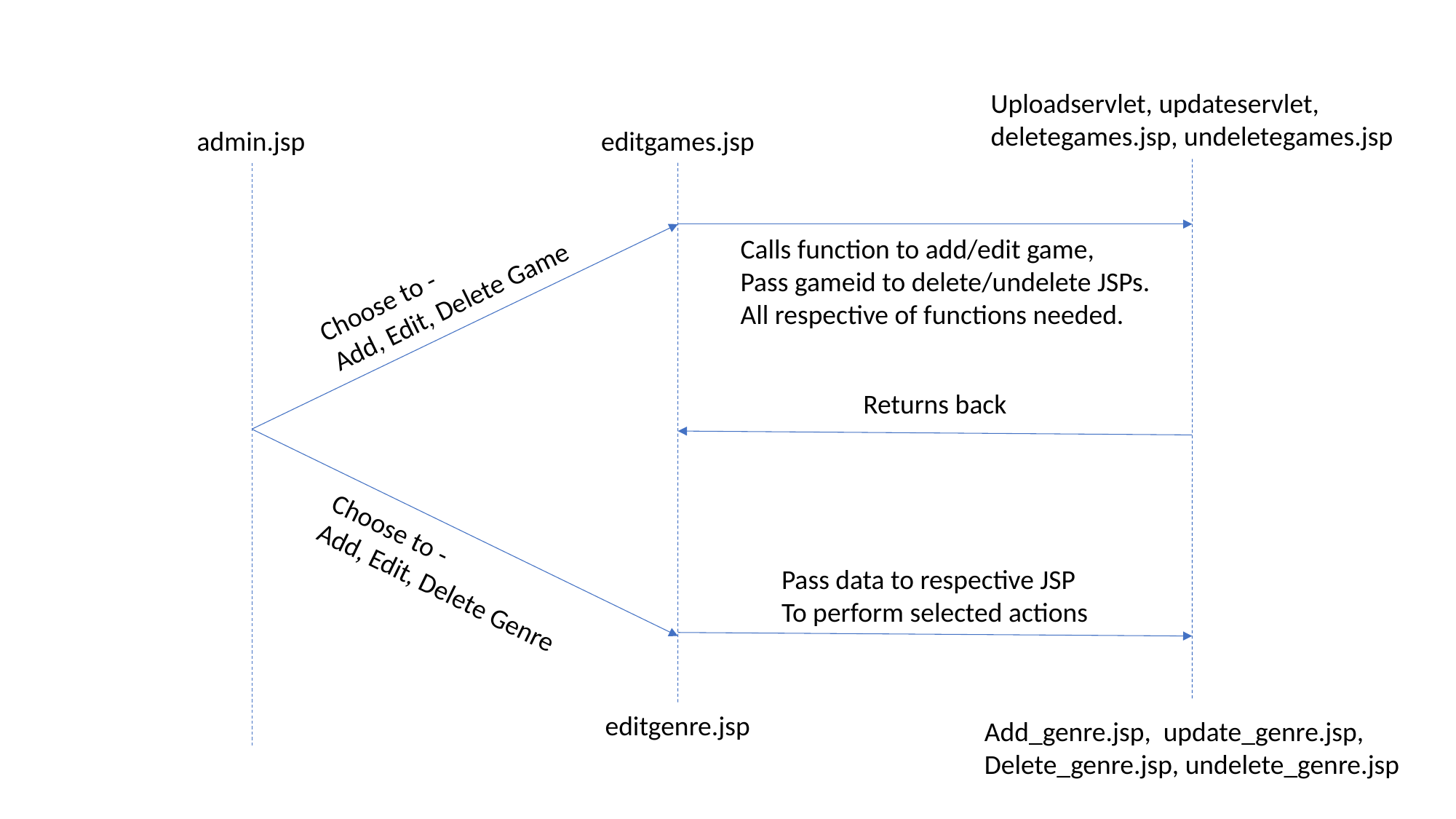

Uploadservlet, updateservlet,
deletegames.jsp, undeletegames.jsp
admin.jsp
editgames.jsp
Calls function to add/edit game,
Pass gameid to delete/undelete JSPs.
All respective of functions needed.
Choose to -
Add, Edit, Delete Game
Returns back
Choose to -
Add, Edit, Delete Genre
Pass data to respective JSP
To perform selected actions
editgenre.jsp
Add_genre.jsp,  update_genre.jsp,
Delete_genre.jsp, undelete_genre.jsp